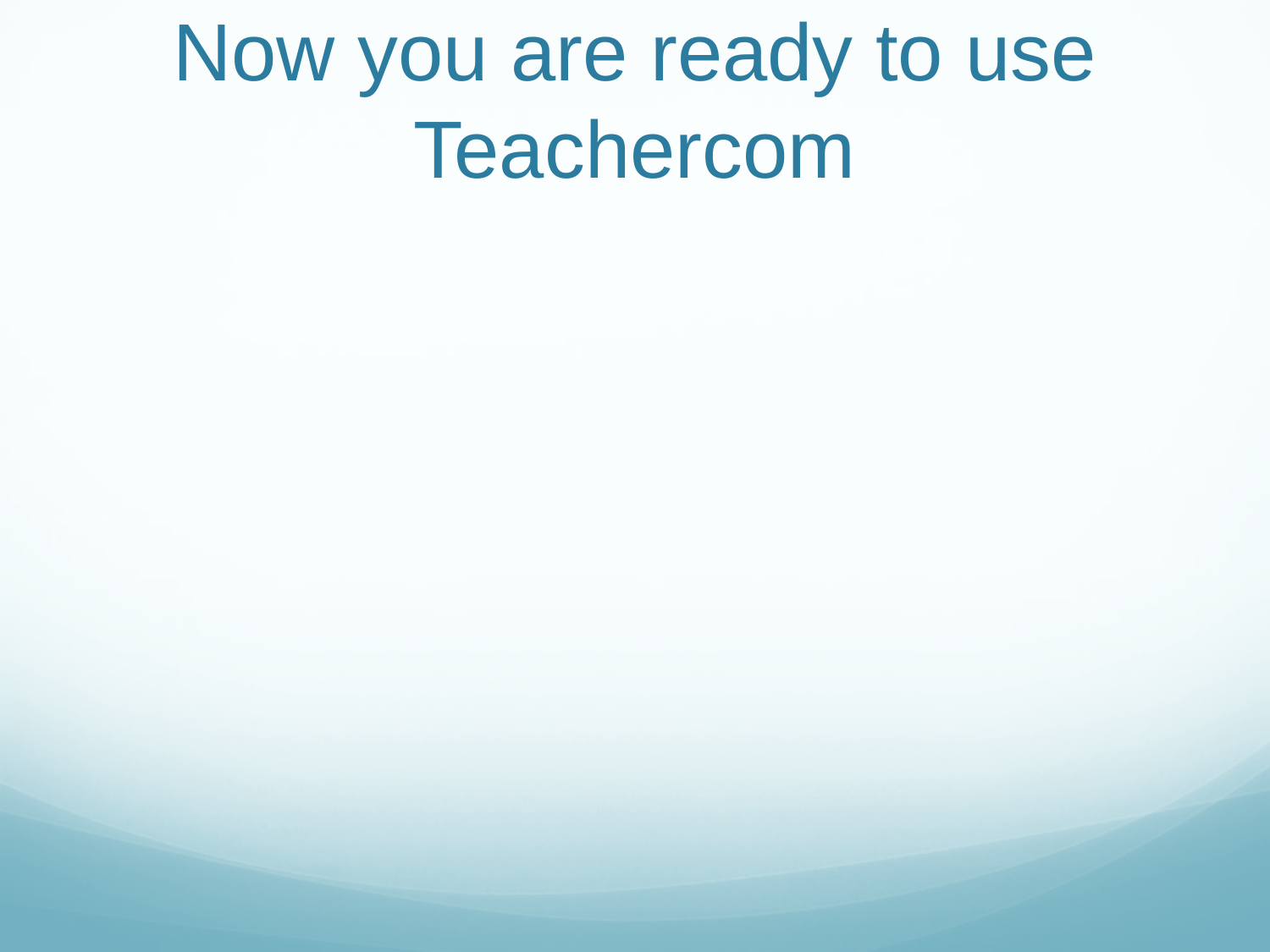

# Now you are ready to use Teachercom